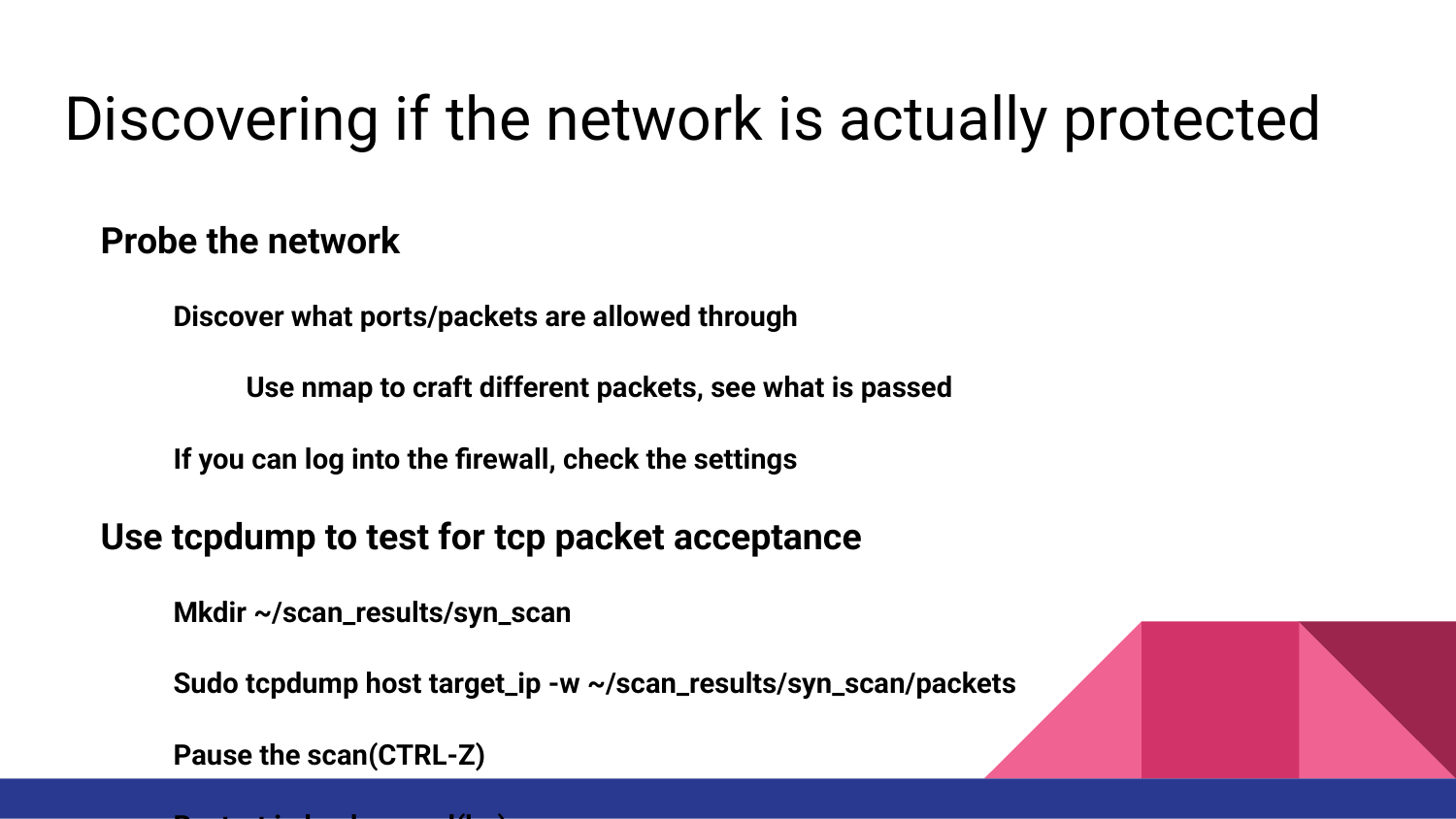

# Discovering if the network is actually protected
Probe the network
Discover what ports/packets are allowed through
Use nmap to craft different packets, see what is passed
If you can log into the firewall, check the settings
Use tcpdump to test for tcp packet acceptance
Mkdir ~/scan_results/syn_scan
Sudo tcpdump host target_ip -w ~/scan_results/syn_scan/packets
Pause the scan(CTRL-Z)
Restart in background(bg)
Now run a nmap SYN scan on the firewall
Fg to bring tcpdump back to foreground, CTRL-C to quit it
Check the nmap.results